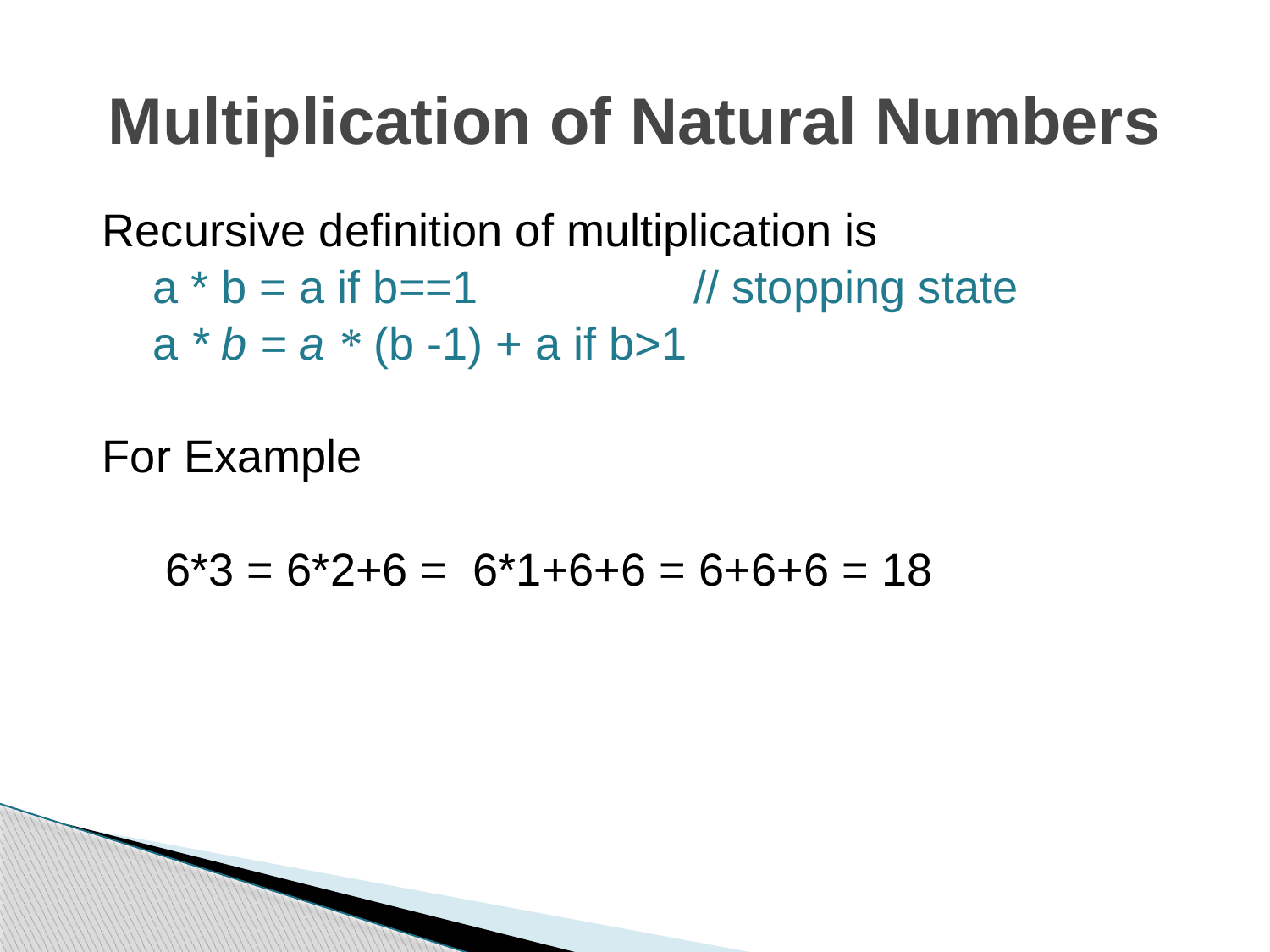

# Multiplication of Natural Numbers
Recursive definition of multiplication is
    a * b = a if b==1                 // stopping state
    a * b = a * (b -1) + a if b>1

For Example

     6*3 = 6*2+6 =  6*1+6+6 = 6+6+6 = 18